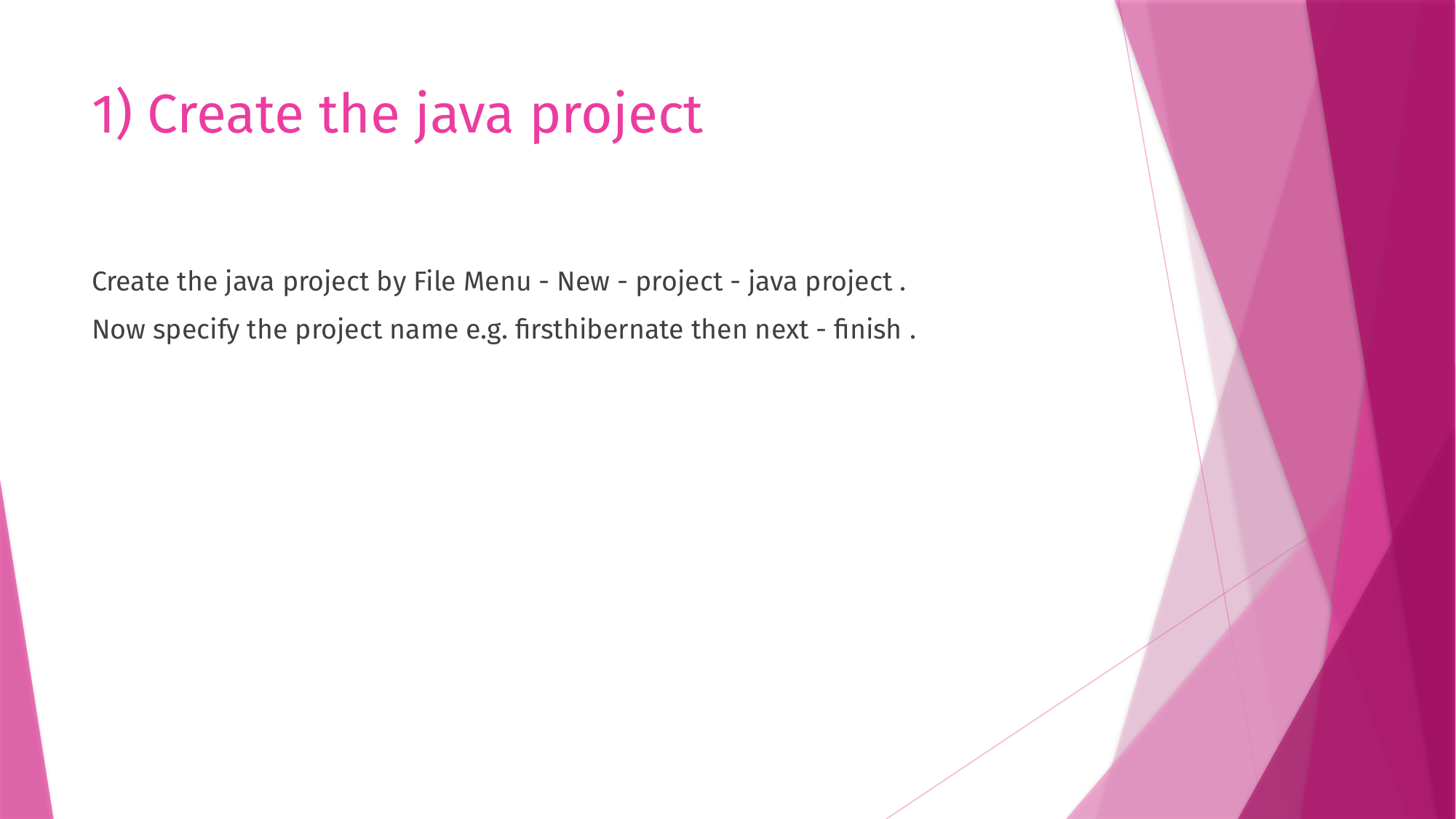

# 1) Create the java project
Create the java project by File Menu - New - project - java project .
Now specify the project name e.g. firsthibernate then next - finish .